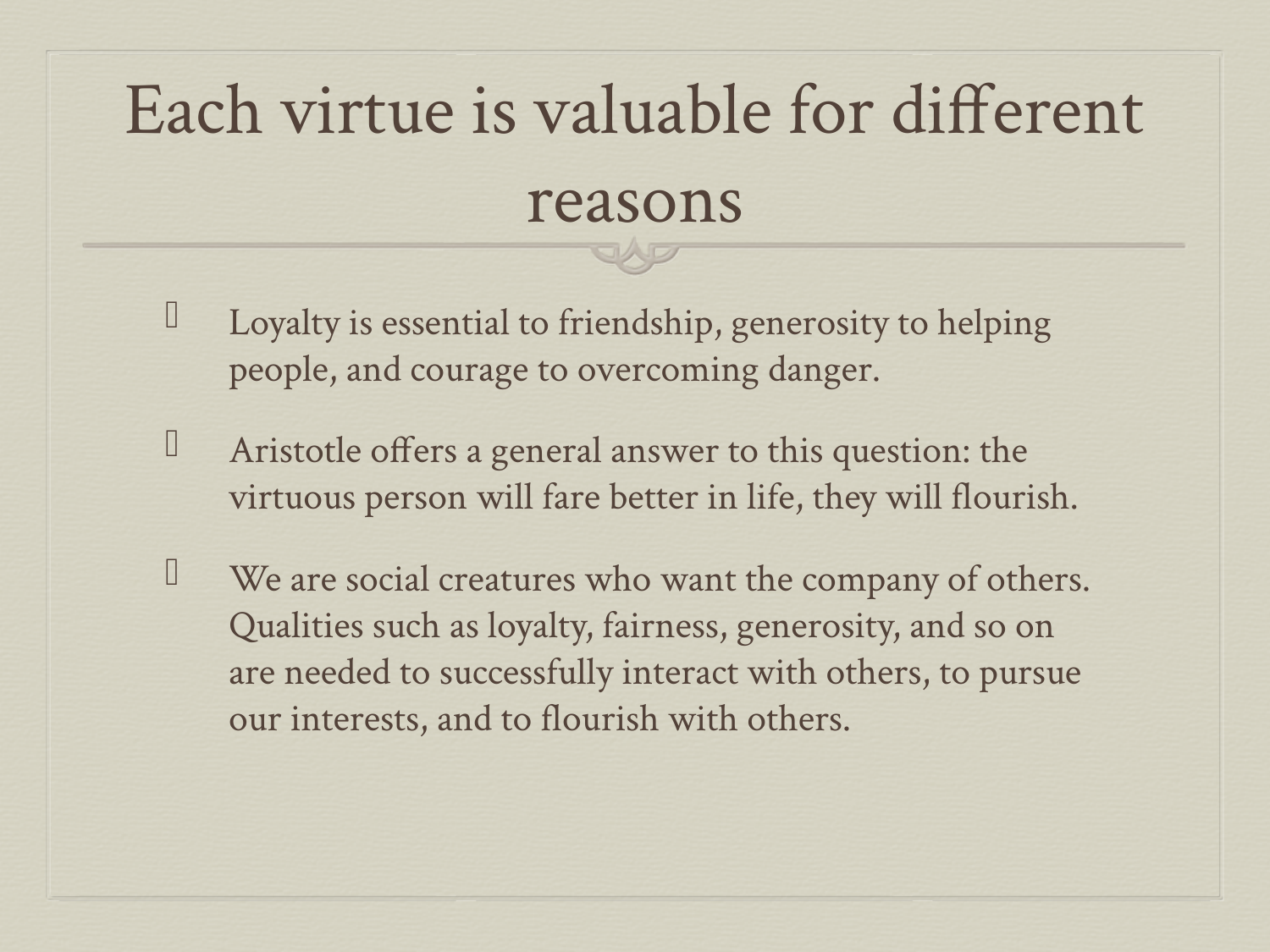

# Each virtue is valuable for different reasons
Loyalty is essential to friendship, generosity to helping people, and courage to overcoming danger.
Aristotle offers a general answer to this question: the virtuous person will fare better in life, they will flourish.
We are social creatures who want the company of others.  Qualities such as loyalty, fairness, generosity, and so on are needed to successfully interact with others, to pursue our interests, and to flourish with others.